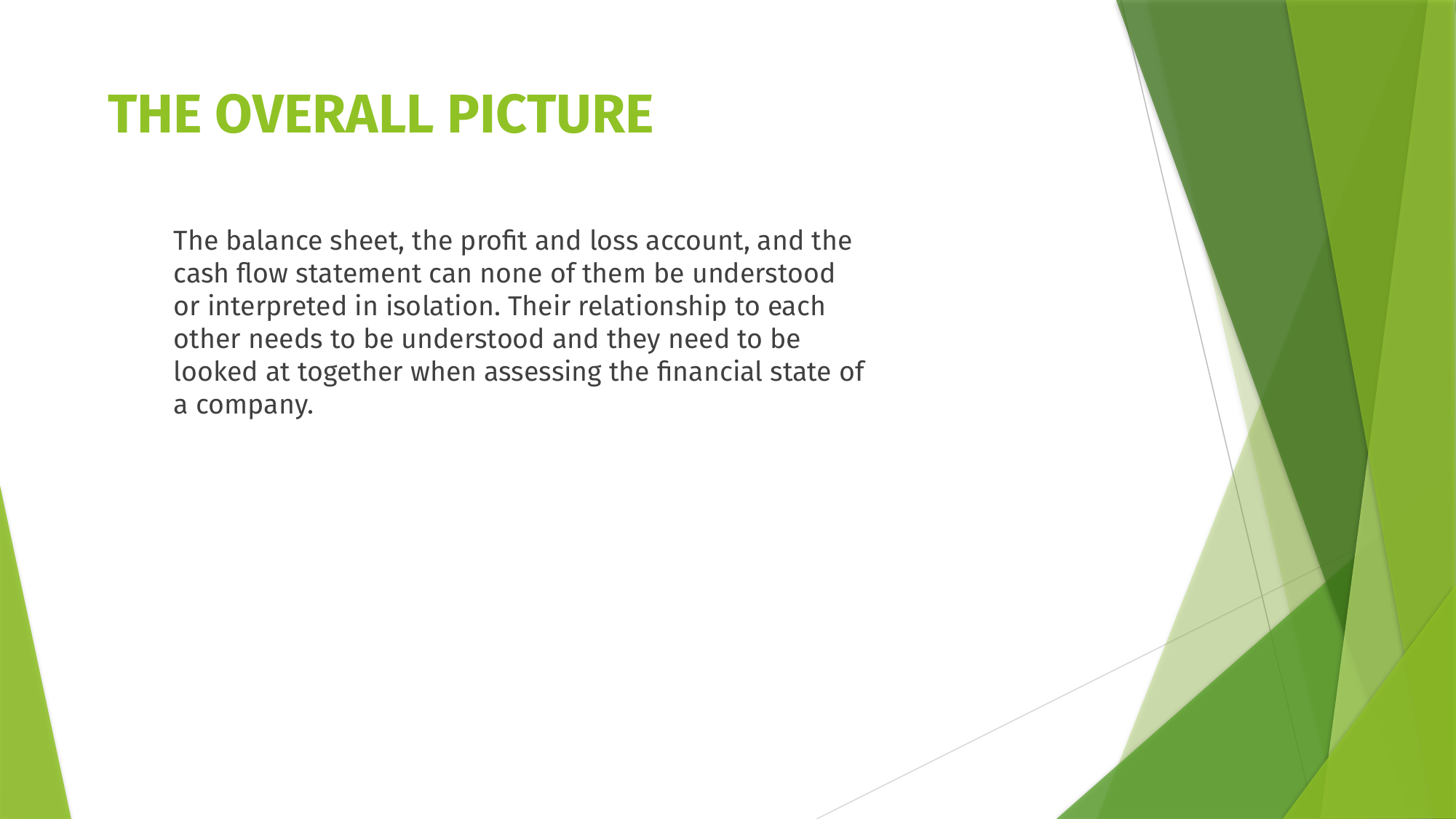

# THE OVERALL PICTURE
The balance sheet, the profit and loss account, and the cash flow statement can none of them be understood or interpreted in isolation. Their relationship to each other needs to be understood and they need to be looked at together when assessing the financial state of a company.